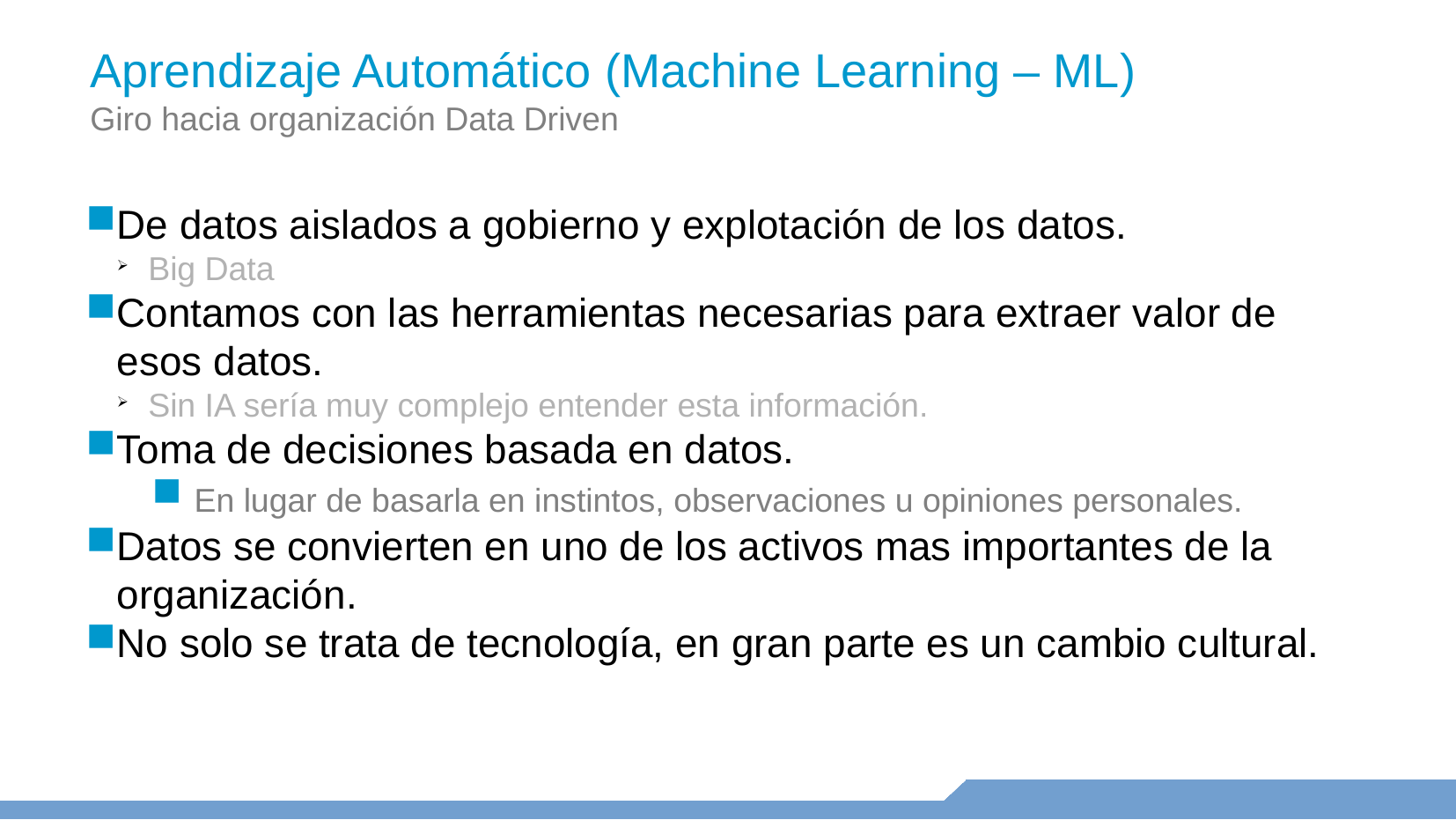

Aprendizaje Automático (Machine Learning – ML)
Giro hacia organización Data Driven
De datos aislados a gobierno y explotación de los datos.
Big Data
Contamos con las herramientas necesarias para extraer valor de esos datos.
Sin IA sería muy complejo entender esta información.
Toma de decisiones basada en datos.
 En lugar de basarla en instintos, observaciones u opiniones personales.
Datos se convierten en uno de los activos mas importantes de la organización.
No solo se trata de tecnología, en gran parte es un cambio cultural.